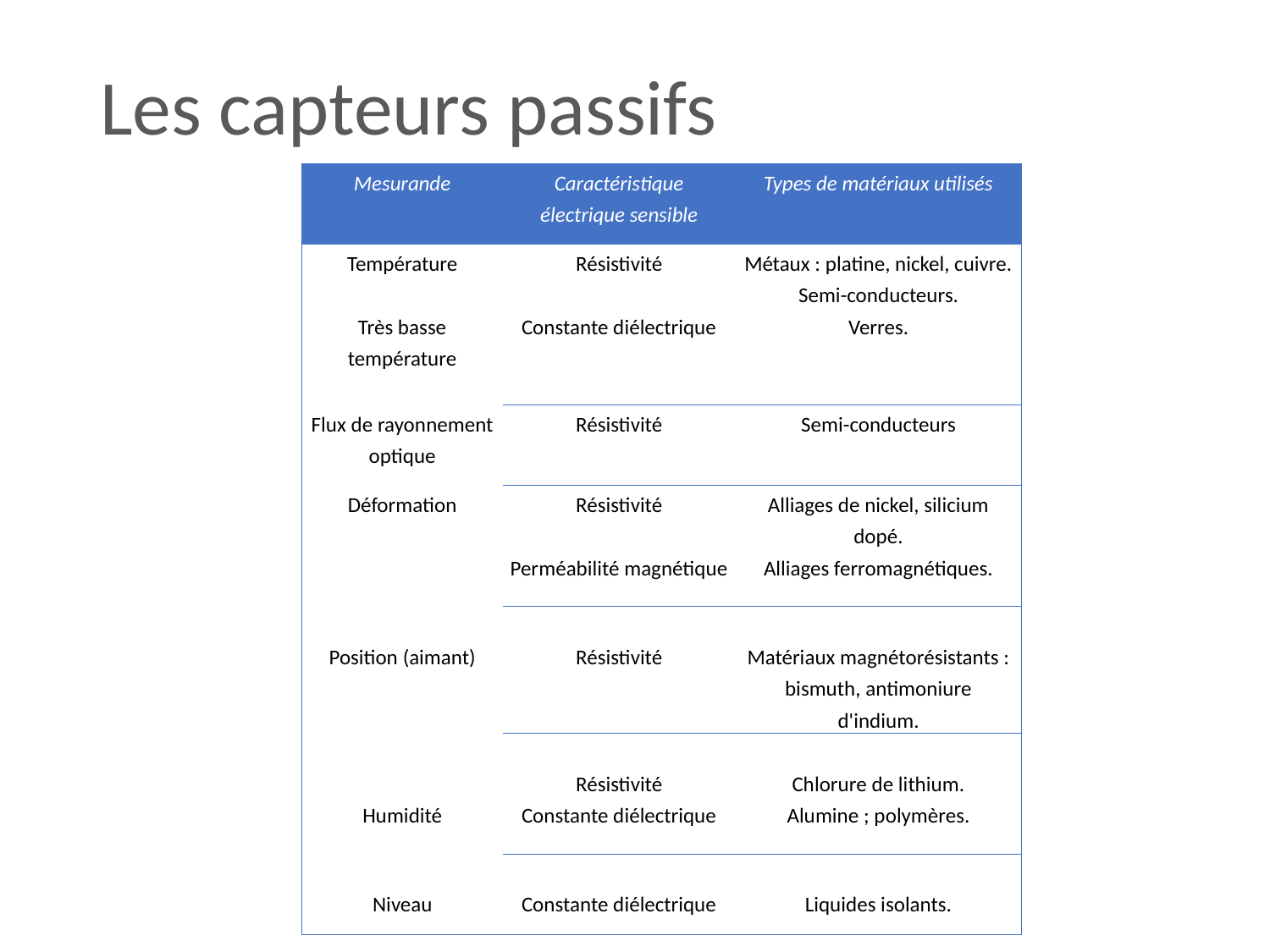

# Les capteurs passifs
| Mesurande | Caractéristique électrique sensible | Types de matériaux utilisés |
| --- | --- | --- |
| Température   Très basse température | Résistivité   Constante diélectrique | Métaux : platine, nickel, cuivre. Semi-conducteurs. Verres. |
| Flux de rayonnement optique | Résistivité | Semi-conducteurs |
| Déformation | Résistivité   Perméabilité magnétique | Alliages de nickel, silicium dopé. Alliages ferromagnétiques. |
| Position (aimant) | Résistivité | Matériaux magnétorésistants : bismuth, antimoniure d'indium. |
| Humidité | Résistivité Constante diélectrique | Chlorure de lithium. Alumine ; polymères. |
| Niveau | Constante diélectrique | Liquides isolants. |